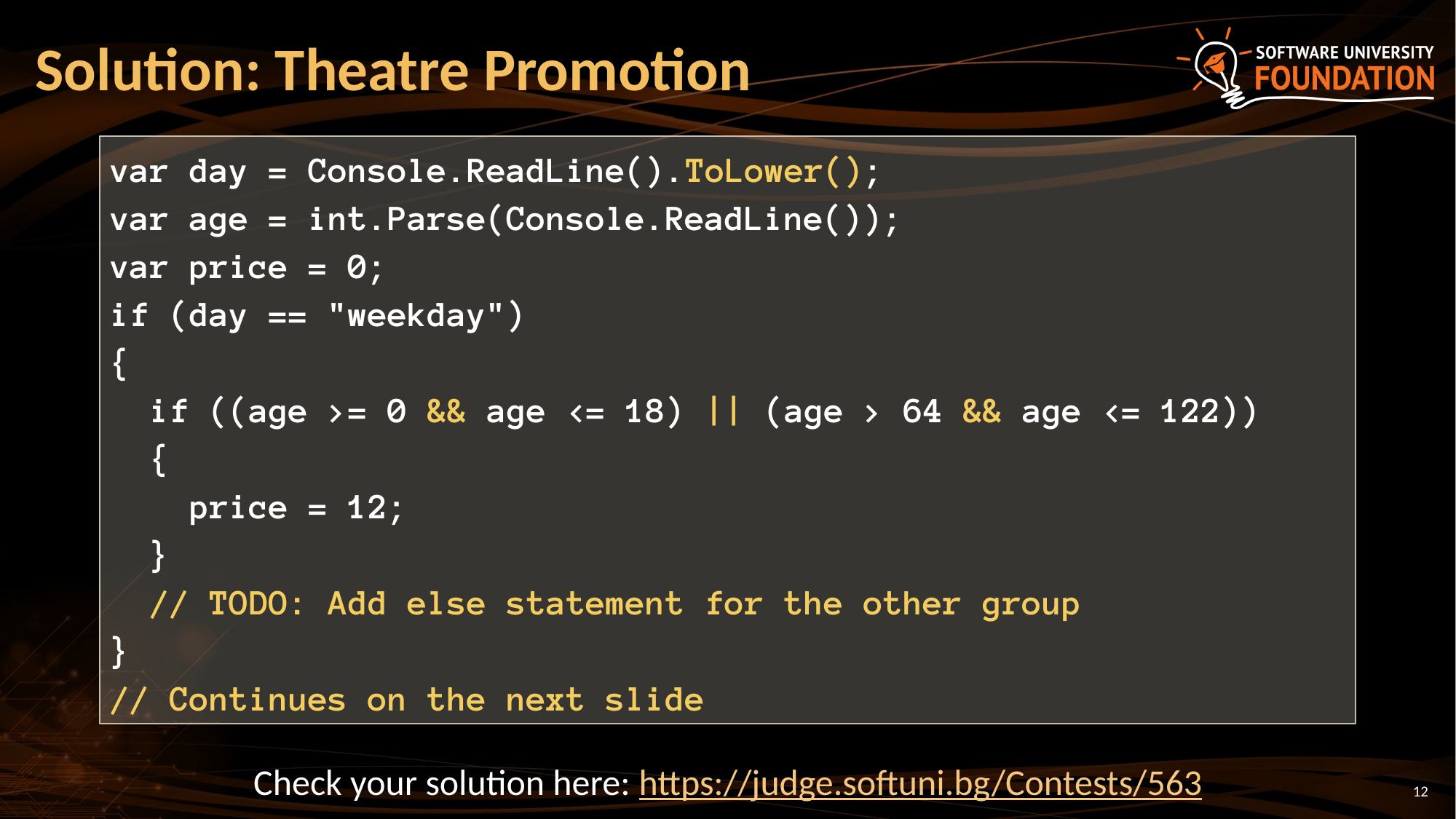

# Solution: Theatre Promotion
var day = Console.ReadLine().ToLower();
var age = int.Parse(Console.ReadLine());
var price = 0;
if (day == "weekday")
{
  if ((age >= 0 && age <= 18) || (age > 64 && age <= 122))
  {
    price = 12;
  }
  // TODO: Add else statement for the other group
}
// Continues on the next slide
Check your solution here: https://judge.softuni.bg/Contests/563
12